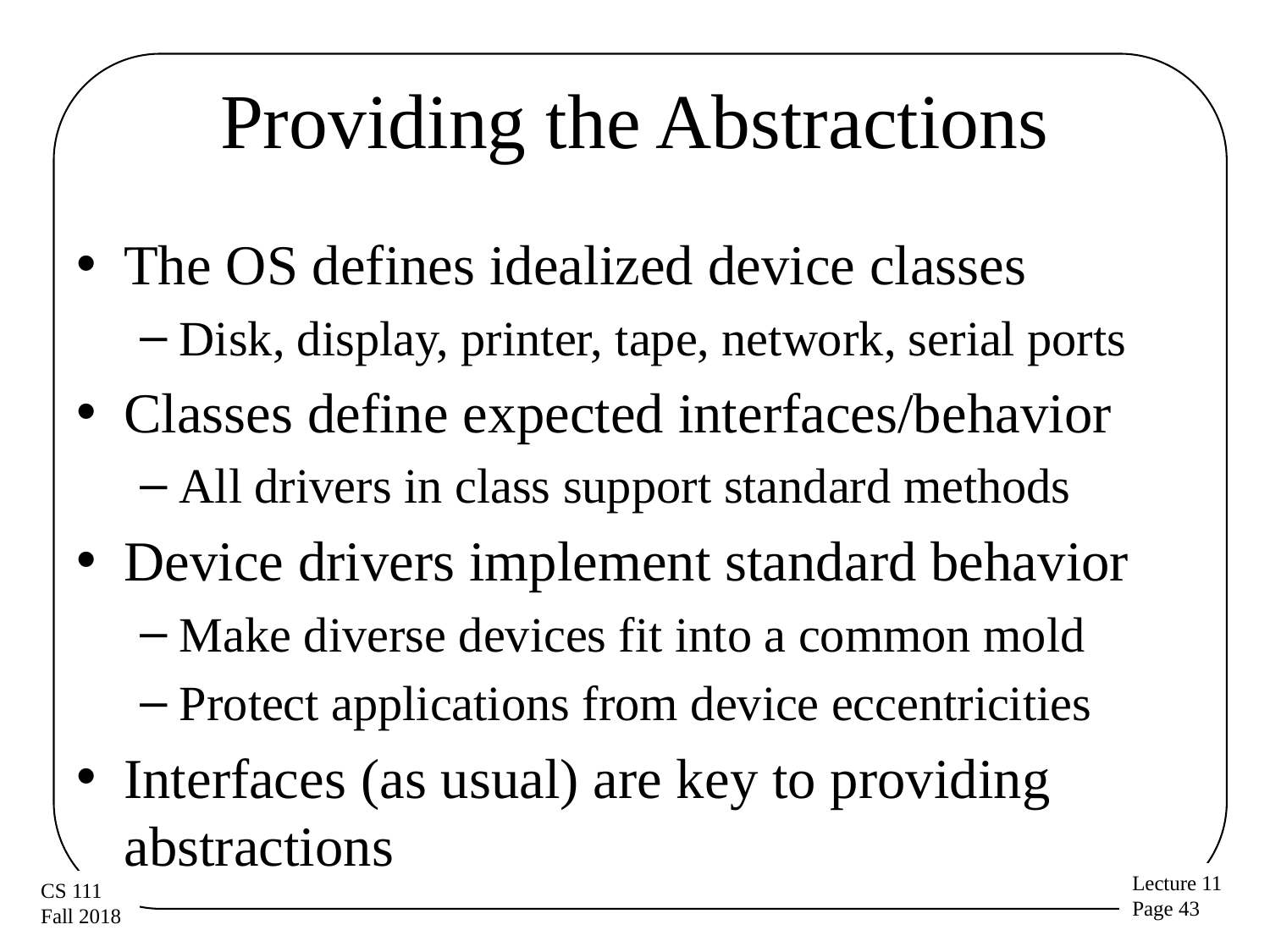

# Providing the Abstractions
The OS defines idealized device classes
Disk, display, printer, tape, network, serial ports
Classes define expected interfaces/behavior
All drivers in class support standard methods
Device drivers implement standard behavior
Make diverse devices fit into a common mold
Protect applications from device eccentricities
Interfaces (as usual) are key to providing abstractions